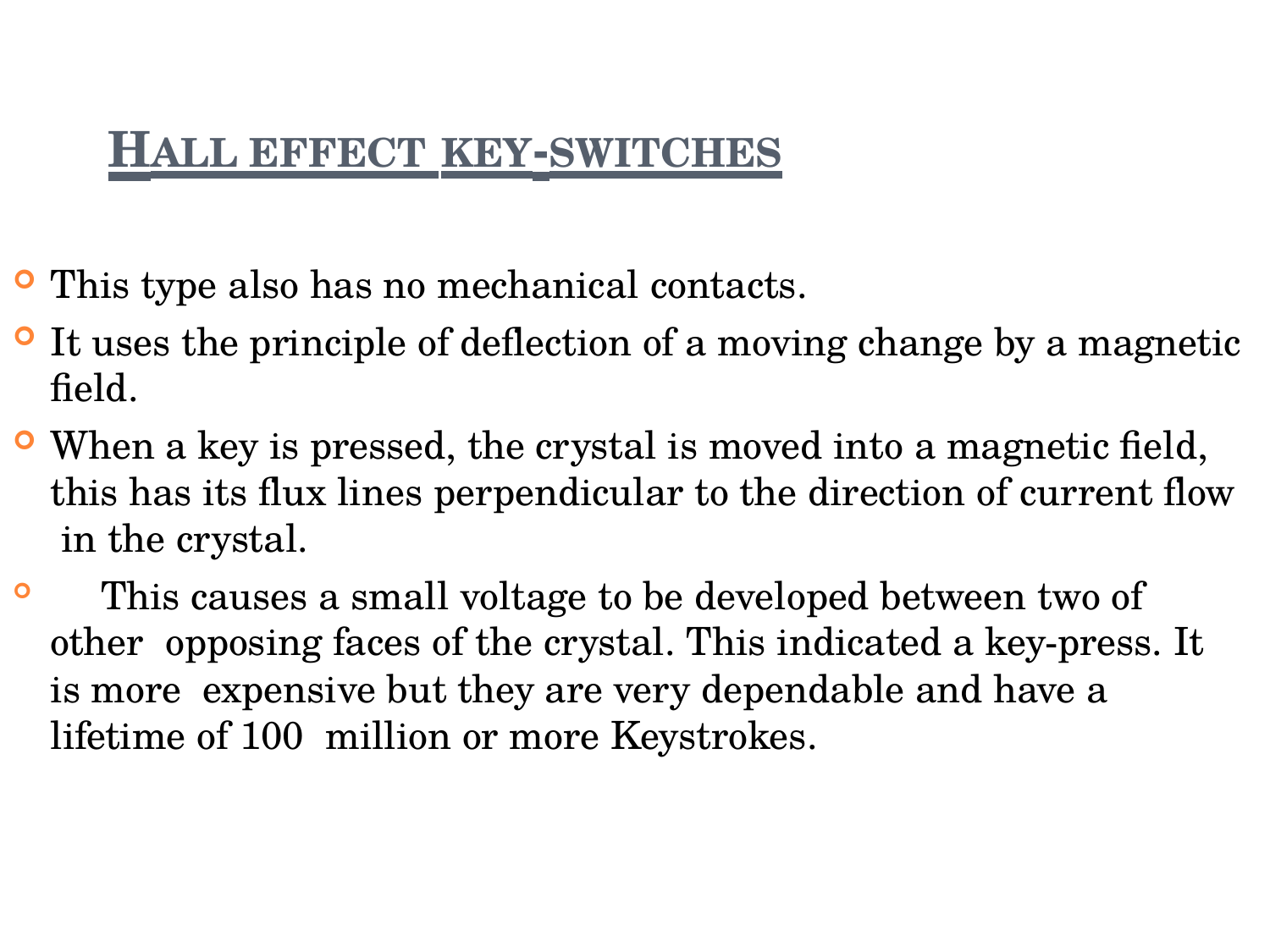

# HALL EFFECT KEY-SWITCHES
This type also has no mechanical contacts.
It uses the principle of deflection of a moving change by a magnetic  field.
When a key is pressed, the crystal is moved into a magnetic field,  this has its flux lines perpendicular to the direction of current flow  in the crystal.
	This causes a small voltage to be developed between two of other  opposing faces of the crystal. This indicated a key-press. It is more  expensive but they are very dependable and have a lifetime of 100  million or more Keystrokes.
28